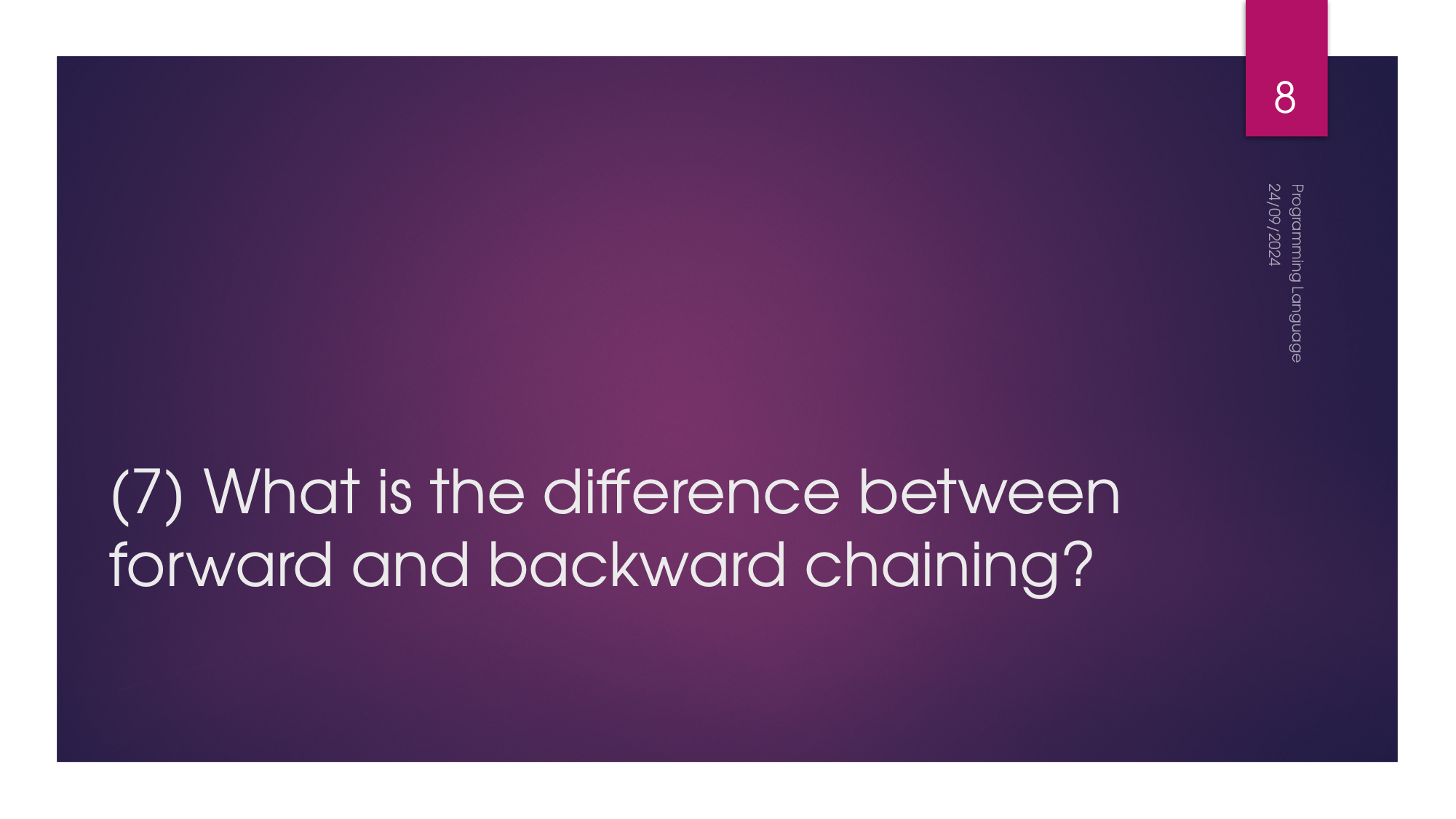

8
# (7) What is the difference between forward and backward chaining?
24/09/2024
Programming Language